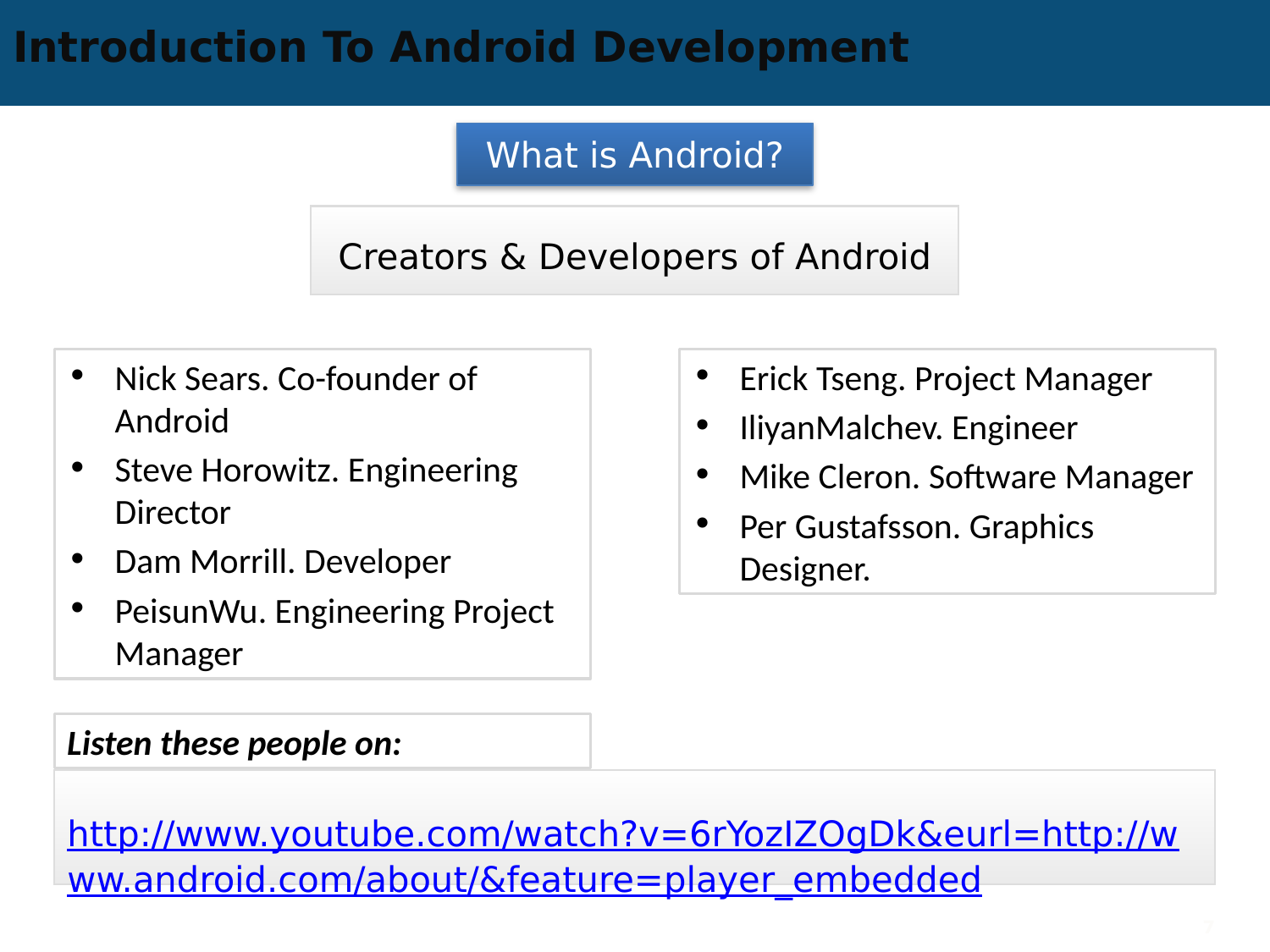

# Introduction To Android Development
What is Android?
Creators & Developers of Android
Nick Sears. Co-founder of Android
Steve Horowitz. Engineering Director
Dam Morrill. Developer
PeisunWu. Engineering Project Manager
Erick Tseng. Project Manager
IliyanMalchev. Engineer
Mike Cleron. Software Manager
Per Gustafsson. Graphics Designer.
Listen these people on:
http://www.youtube.com/watch?v=6rYozIZOgDk&eurl=http://www.android.com/about/&feature=player_embedded